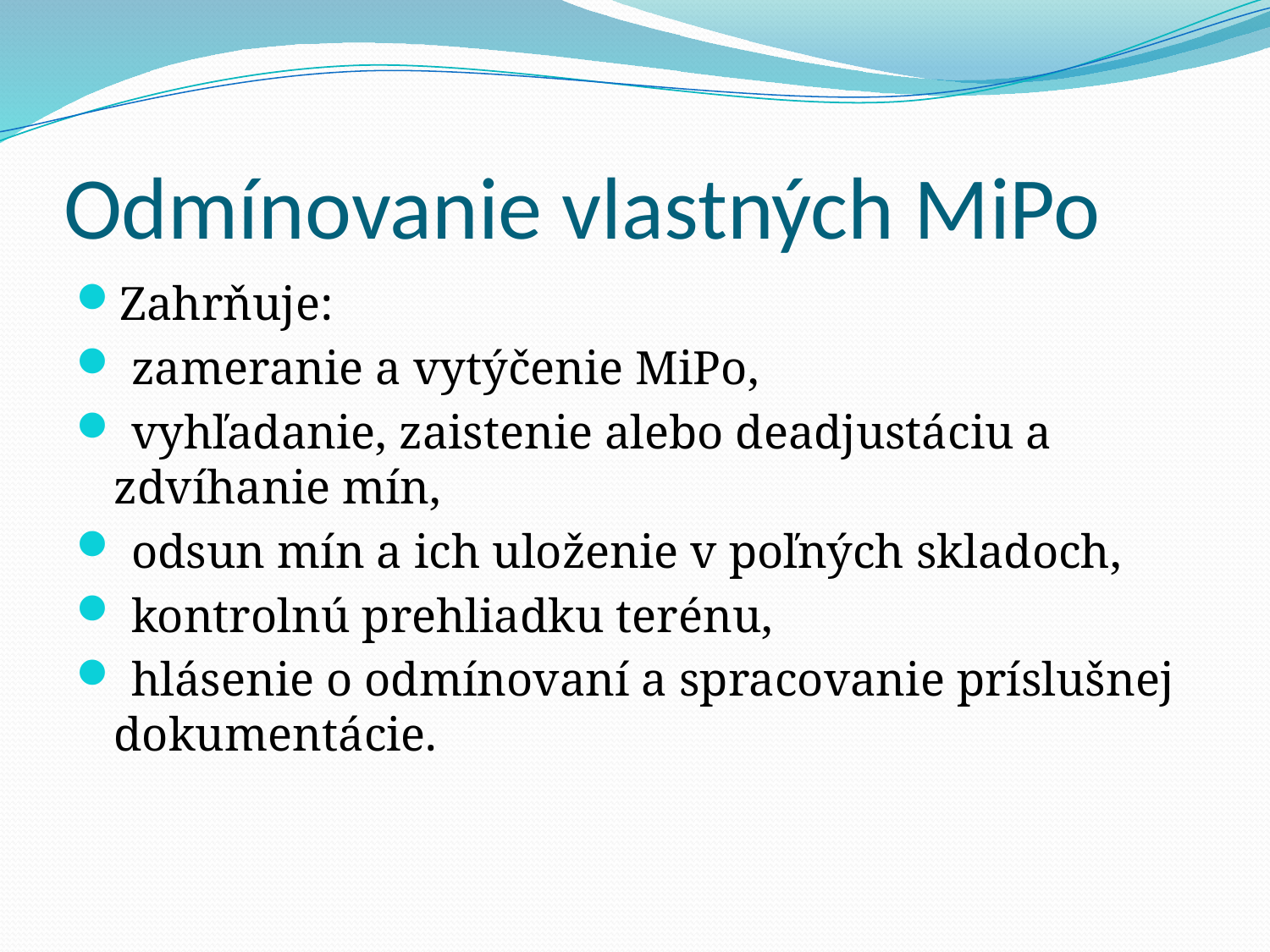

# Odmínovanie vlastných MiPo
Zahrňuje:
 zameranie a vytýčenie MiPo,
 vyhľadanie, zaistenie alebo deadjustáciu a zdvíhanie mín,
 odsun mín a ich uloženie v poľných skladoch,
 kontrolnú prehliadku terénu,
 hlásenie o odmínovaní a spracovanie príslušnej dokumentácie.